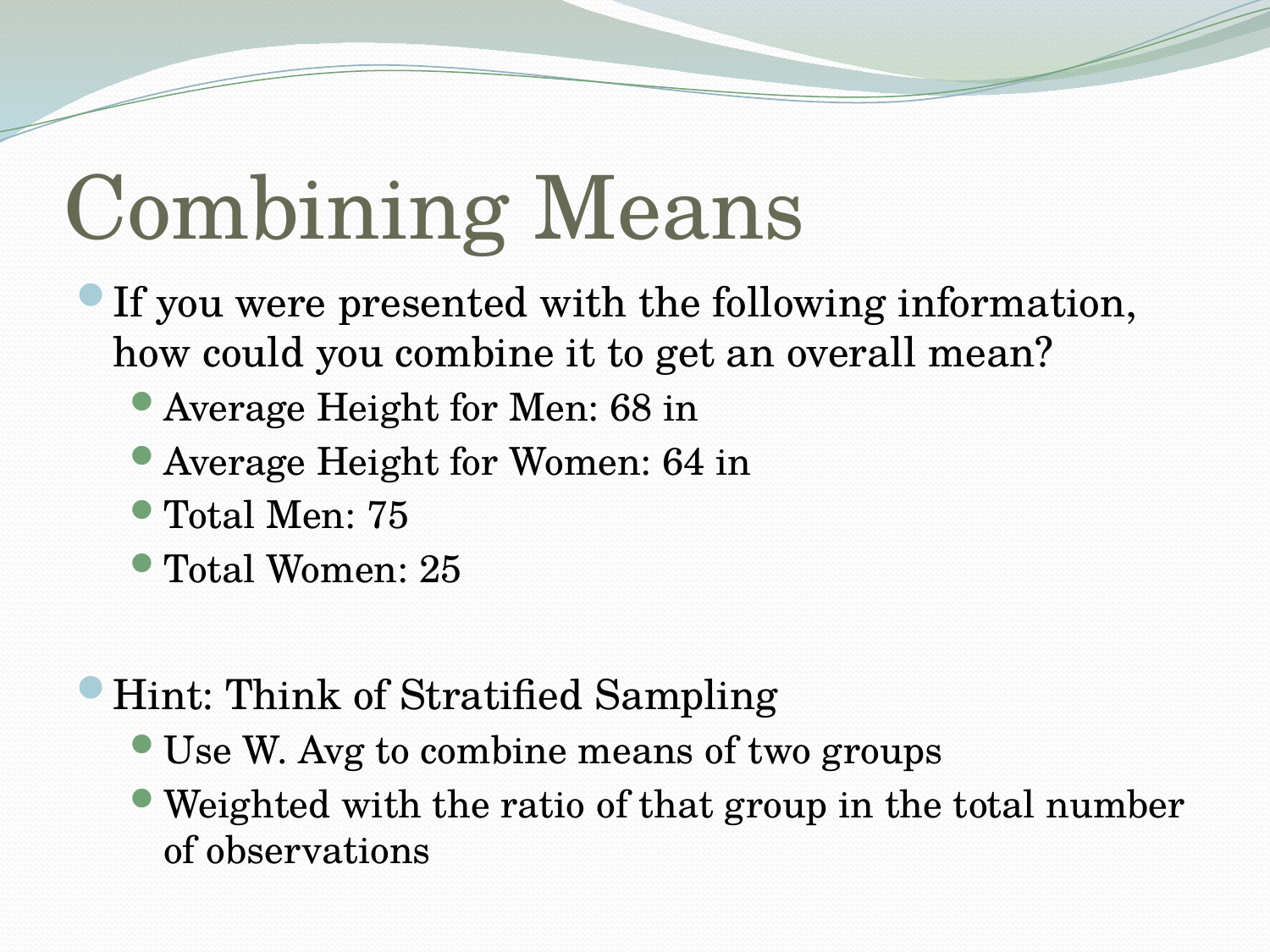

# Combining Means
If you were presented with the following information, how could you combine it to get an overall mean?
Average Height for Men: 68 in
Average Height for Women: 64 in
Total Men: 75
Total Women: 25

Hint: Think of Stratified Sampling
Use W. Avg to combine means of two groups
Weighted with the ratio of that group in the total number of observations